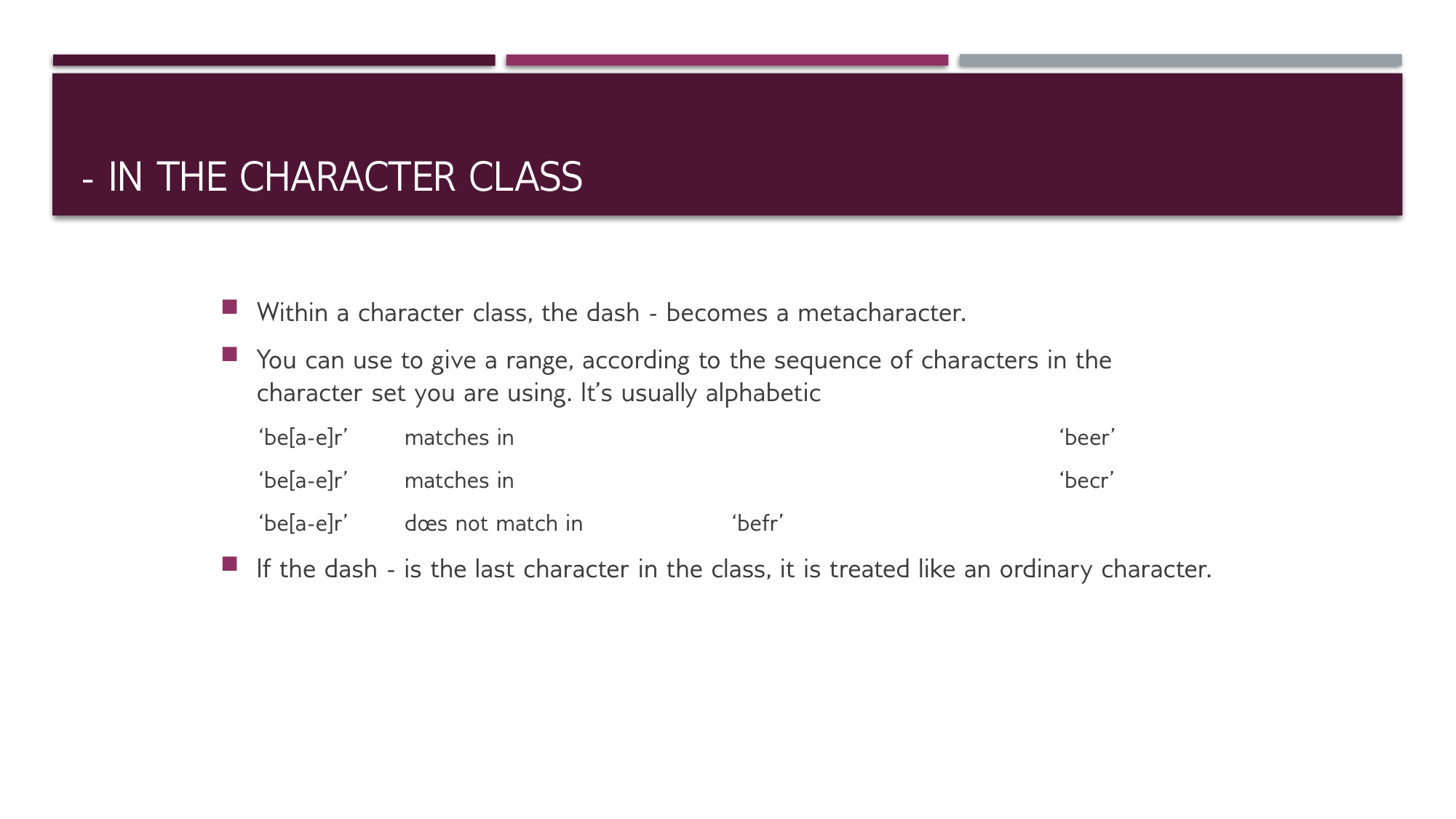

# - in the character class
Within a character class, the dash - becomes a metacharacter.
You can use to give a range, according to the sequence of characters in the character set you are using. It’s usually alphabetic
‘be[a-e]r’	matches in					‘beer’
‘be[a-e]r’	matches in					‘becr’
‘be[a-e]r’	does not match in		‘befr’
If the dash - is the last character in the class, it is treated like an ordinary character.